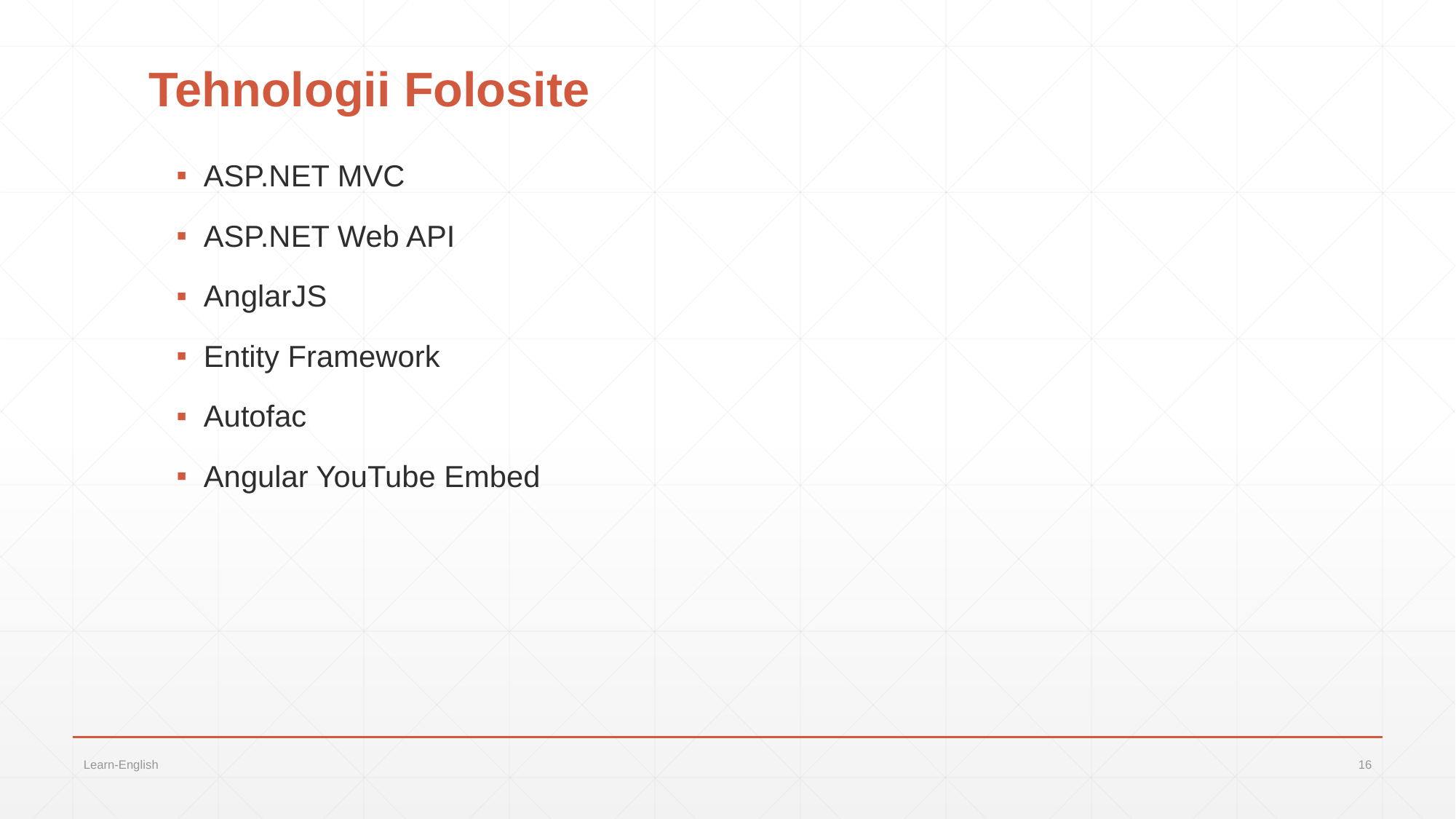

# Tehnologii Folosite
ASP.NET MVC
ASP.NET Web API
AnglarJS
Entity Framework
Autofac
Angular YouTube Embed

Learn-English
16